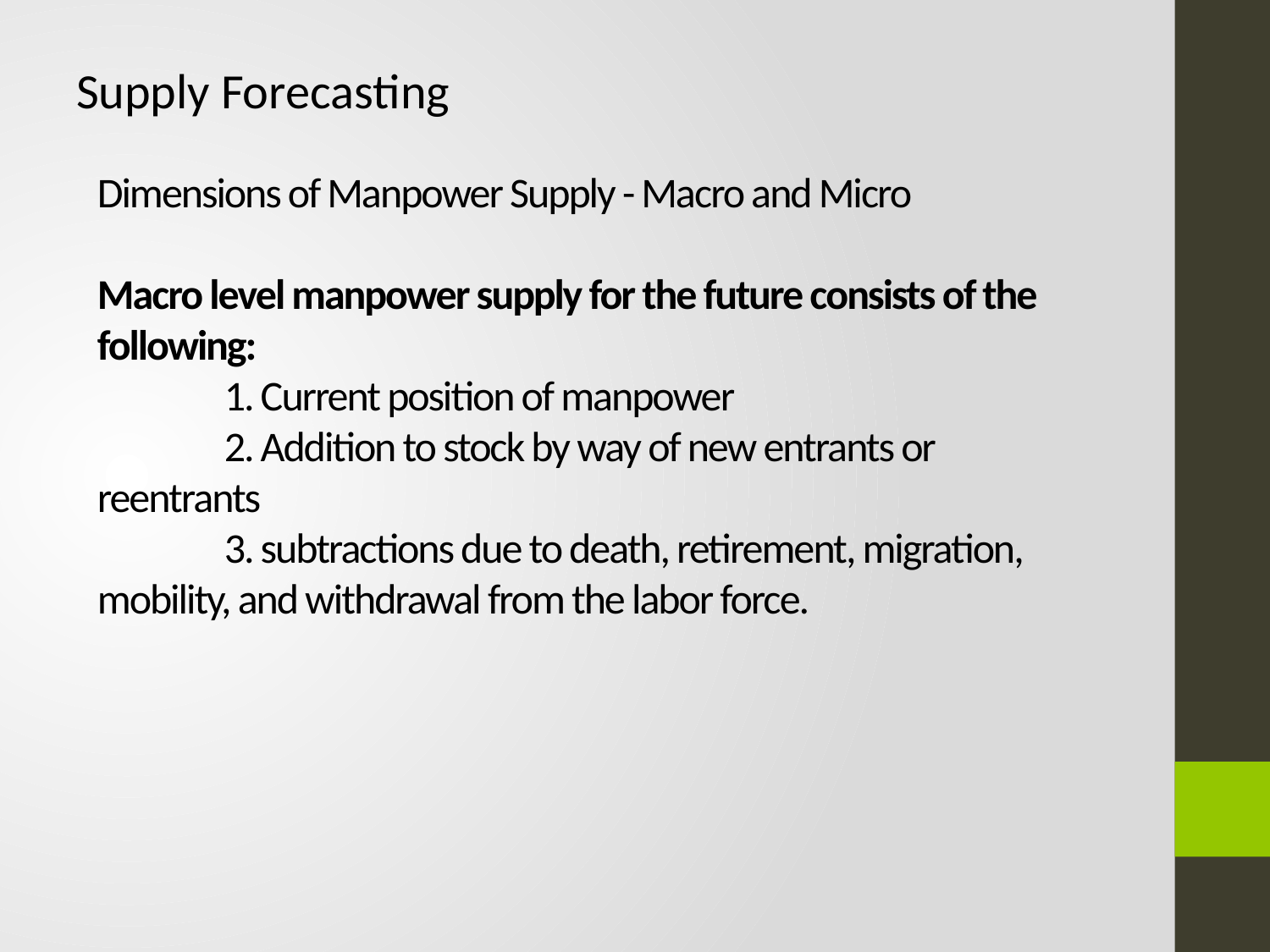

Supply Forecasting
# Dimensions of Manpower Supply - Macro and Micro Macro level manpower supply for the future consists of the following: 1. Current position of manpower 2. Addition to stock by way of new entrants or reentrants 3. subtractions due to death, retirement, migration, mobility, and withdrawal from the labor force.